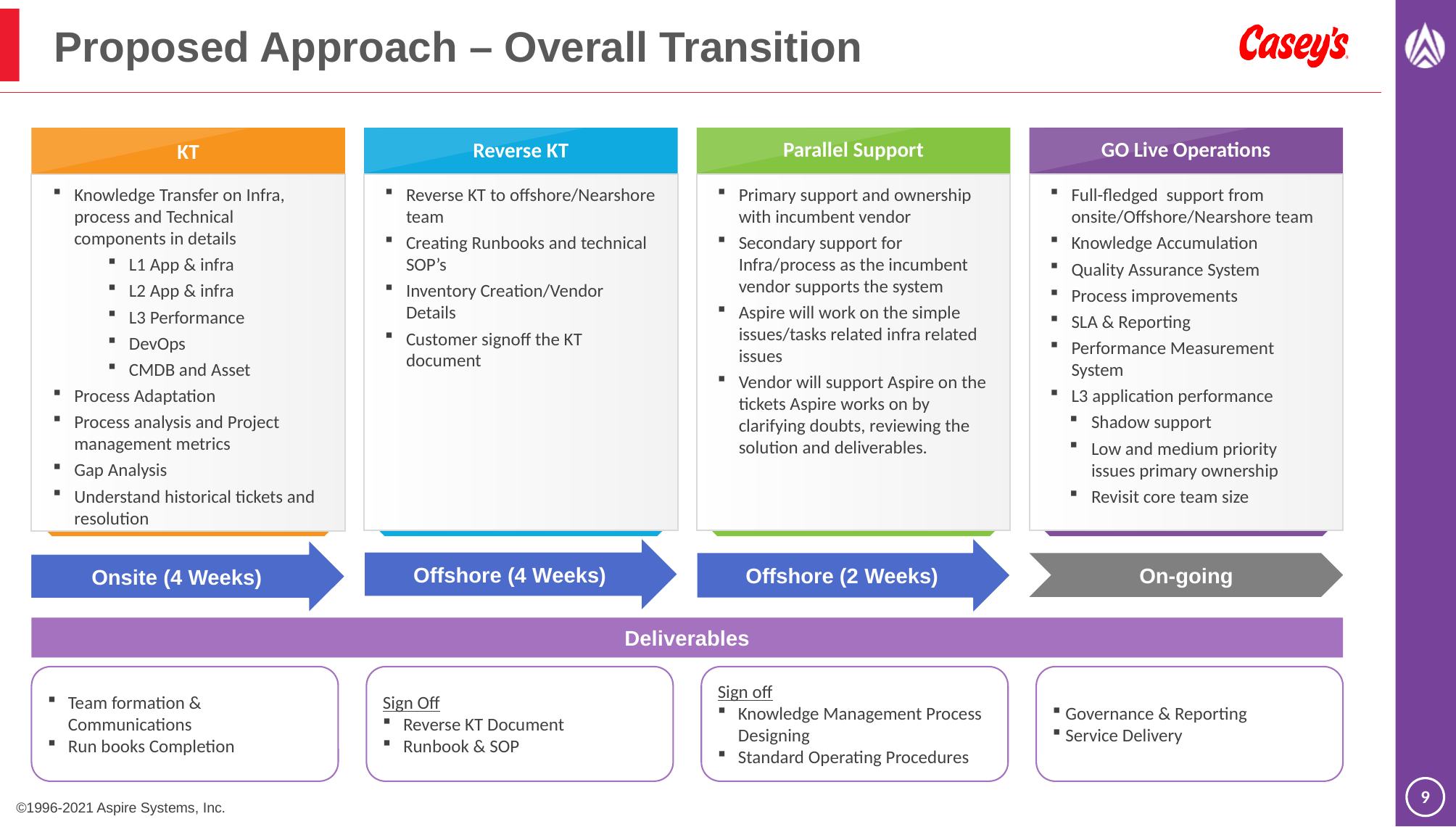

# Proposed Approach – Overall Transition

KT
Parallel Support
GO Live Operations
Reverse KT
Knowledge Transfer on Infra, process and Technical components in details
L1 App & infra
L2 App & infra
L3 Performance
DevOps
CMDB and Asset
Process Adaptation
Process analysis and Project management metrics
Gap Analysis
Understand historical tickets and resolution
Reverse KT to offshore/Nearshore team
Creating Runbooks and technical SOP’s
Inventory Creation/Vendor Details
Customer signoff the KT document

Primary support and ownership with incumbent vendor
Secondary support for Infra/process as the incumbent vendor supports the system
Aspire will work on the simple issues/tasks related infra related issues
Vendor will support Aspire on the tickets Aspire works on by clarifying doubts, reviewing the solution and deliverables.
Full-fledged  support from onsite/Offshore/Nearshore team
Knowledge Accumulation
Quality Assurance System
Process improvements
SLA & Reporting
Performance Measurement System
L3 application performance
Shadow support
Low and medium priority issues primary ownership
Revisit core team size

Offshore (4 Weeks)
Offshore (2 Weeks)
Onsite (4 Weeks)
On-going
Deliverables

Team formation & Communications
Run books Completion

Sign Off
Reverse KT Document
Runbook & SOP
Sign off
Knowledge Management Process Designing
Standard Operating Procedures
Governance & Reporting
Service Delivery